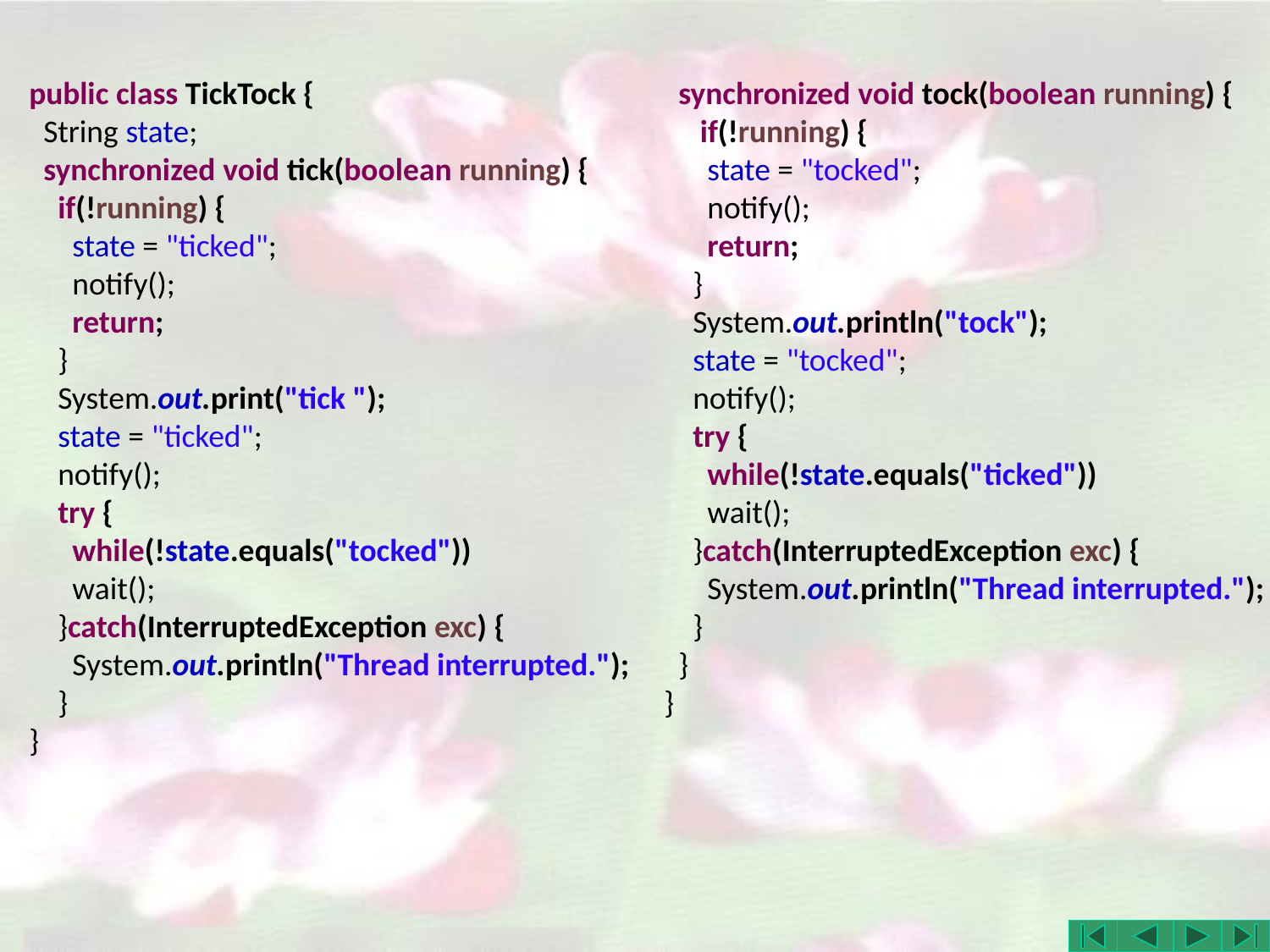

public class TickTock {
  String state;
  synchronized void tick(boolean running) {
    if(!running) {
      state = "ticked";
      notify();
      return;
    }
    System.out.print("tick ");
    state = "ticked";
    notify();
    try {
      while(!state.equals("tocked"))
      wait();
    }catch(InterruptedException exc) {
      System.out.println("Thread interrupted.");
    }
}
  synchronized void tock(boolean running) {
     if(!running) {
      state = "tocked";
      notify();
      return;
    }
    System.out.println("tock");
    state = "tocked";
    notify();
    try {
      while(!state.equals("ticked"))
      wait();
    }catch(InterruptedException exc) {
      System.out.println("Thread interrupted.");
    }
  }
}